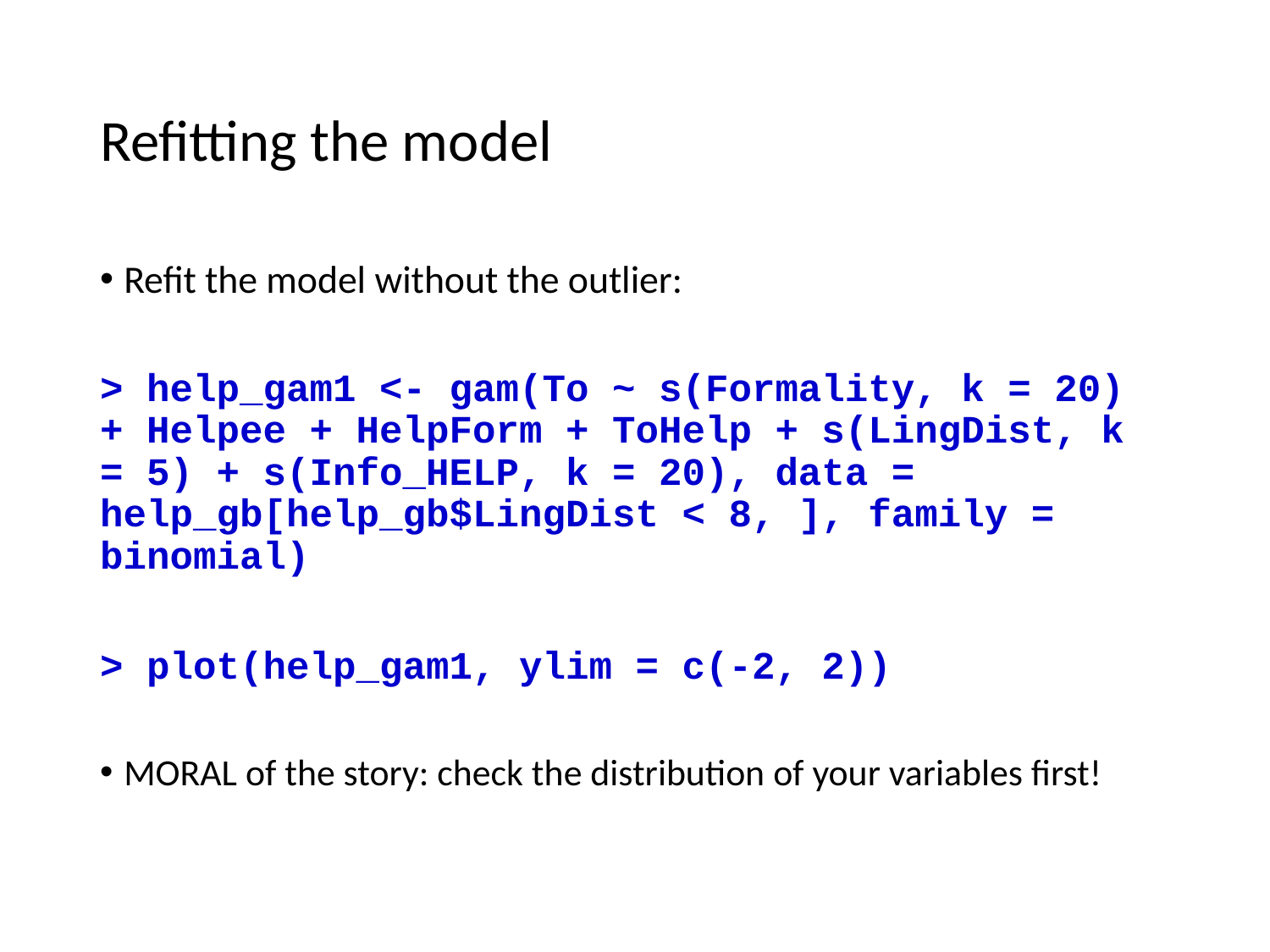

# Refitting the model
Refit the model without the outlier:

> help_gam1 <- gam(To ~ s(Formality, k = 20) + Helpee + HelpForm + ToHelp + s(LingDist, k = 5) + s(Info_HELP, k = 20), data = help_gb[help_gb$LingDist < 8, ], family = binomial)

> plot(help_gam1, ylim = c(-2, 2))

MORAL of the story: check the distribution of your variables first!